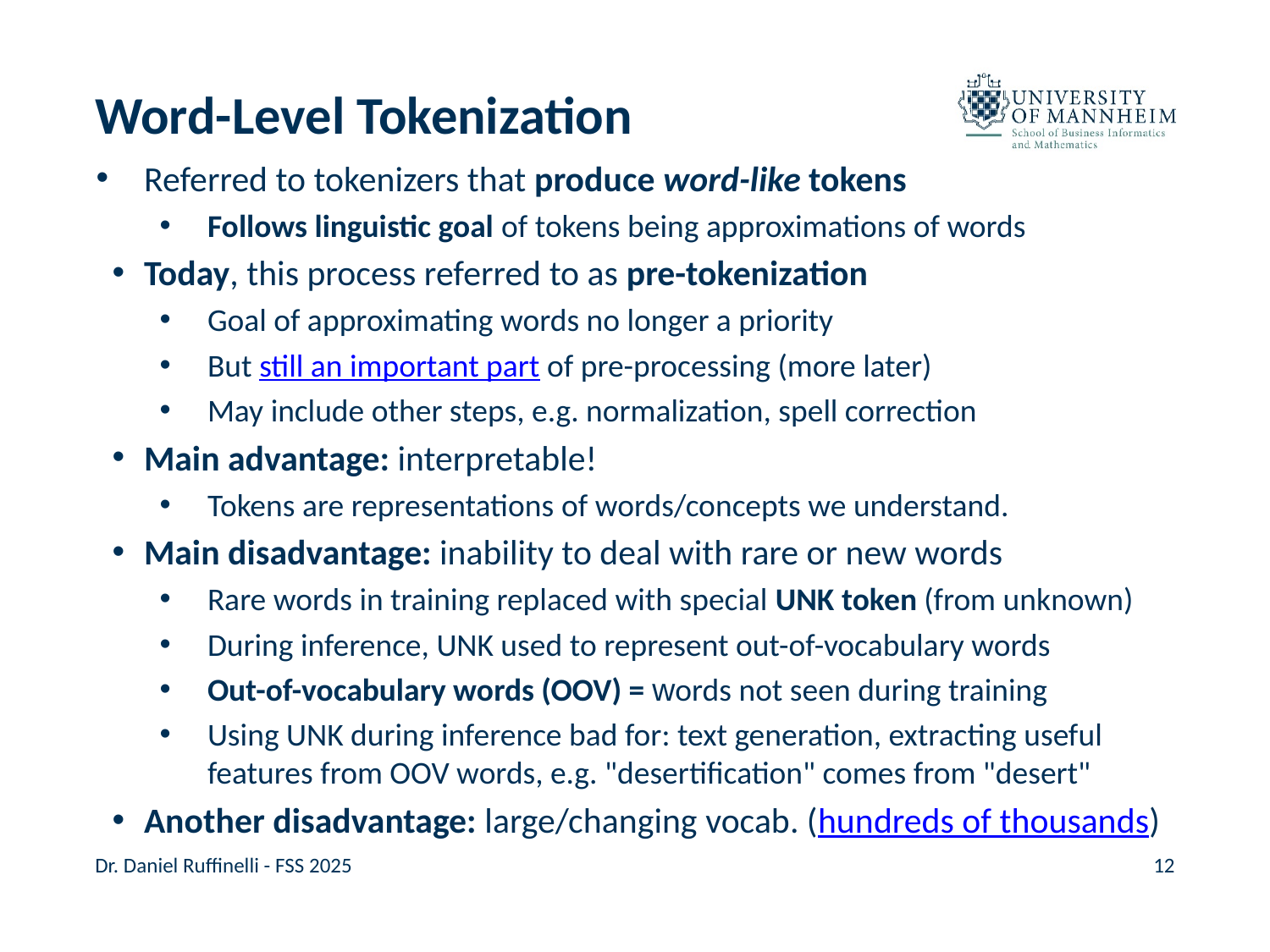

# Word-Level Tokenization
Referred to tokenizers that produce word-like tokens
Follows linguistic goal of tokens being approximations of words
Today, this process referred to as pre-tokenization
Goal of approximating words no longer a priority
But still an important part of pre-processing (more later)
May include other steps, e.g. normalization, spell correction
Main advantage: interpretable!
Tokens are representations of words/concepts we understand.
Main disadvantage: inability to deal with rare or new words
Rare words in training replaced with special UNK token (from unknown)
During inference, UNK used to represent out-of-vocabulary words
Out-of-vocabulary words (OOV) = words not seen during training
Using UNK during inference bad for: text generation, extracting useful features from OOV words, e.g. "desertification" comes from "desert"
Another disadvantage: large/changing vocab. (hundreds of thousands)

Dr. Daniel Ruffinelli - FSS 2025
12